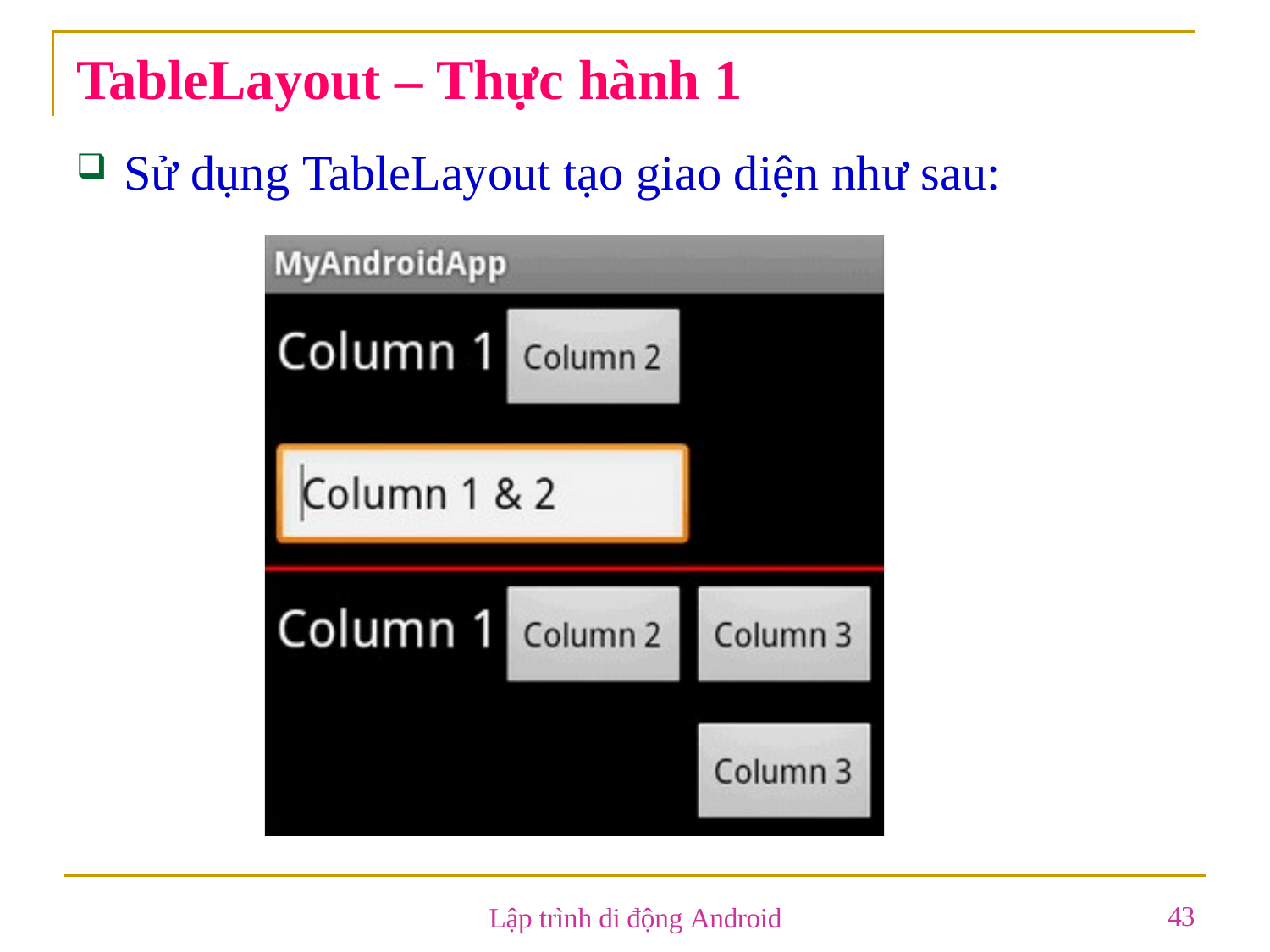

# TableLayout – Thực hành 1
Sử dụng TableLayout tạo giao diện như sau:

43
Lập trình di động Android